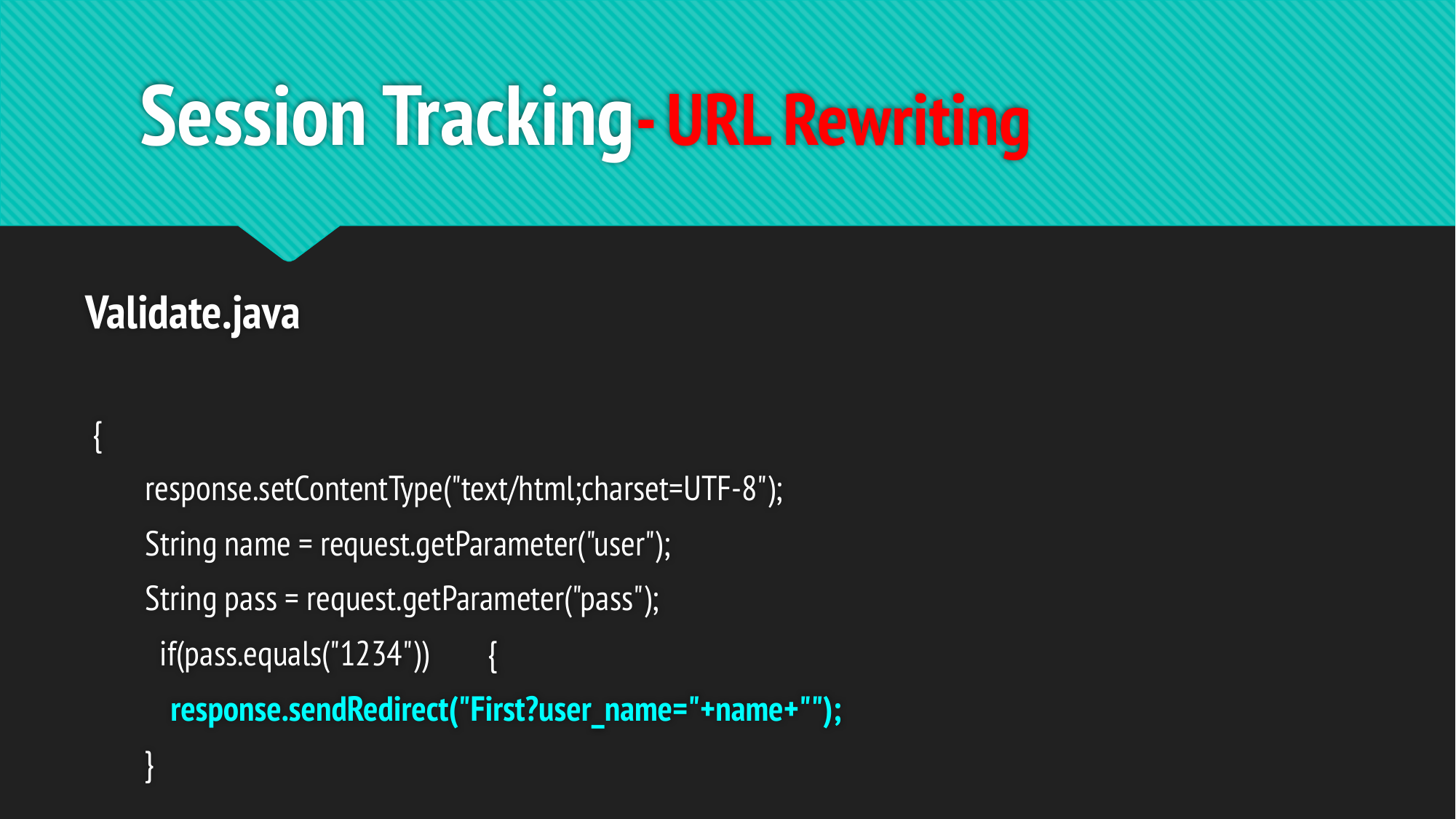

# Session Tracking- URL Rewriting
Validate.java

 {
        response.setContentType("text/html;charset=UTF-8");
        String name = request.getParameter("user");
        String pass = request.getParameter("pass");
          if(pass.equals("1234"))        {
            response.sendRedirect("First?user_name="+name+"");
        }